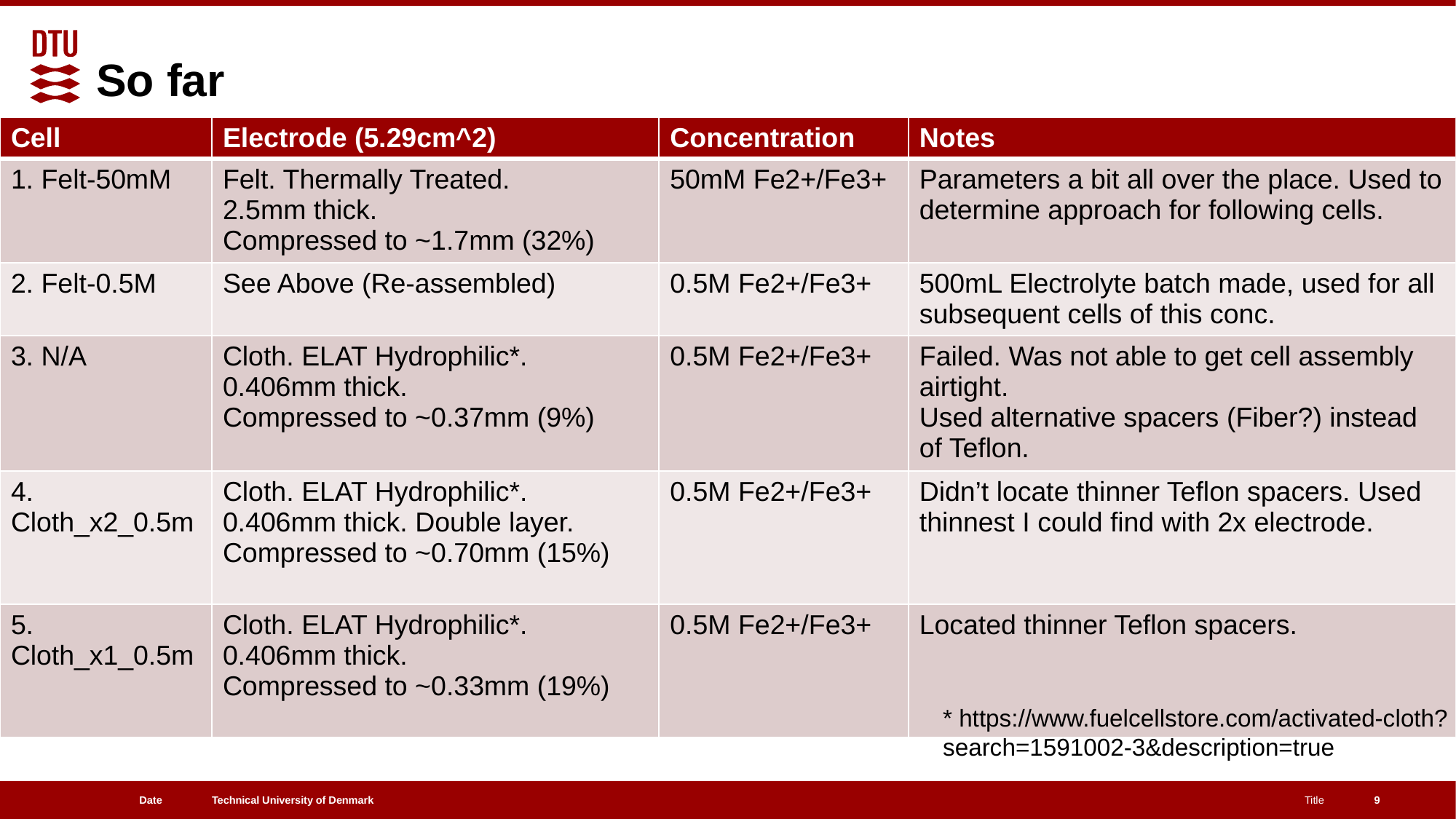

# So far
| Cell | Electrode (5.29cm^2) | Concentration | Notes |
| --- | --- | --- | --- |
| 1. Felt-50mM | Felt. Thermally Treated. 2.5mm thick. Compressed to ~1.7mm (32%) | 50mM Fe2+/Fe3+ | Parameters a bit all over the place. Used to determine approach for following cells. |
| 2. Felt-0.5M | See Above (Re-assembled) | 0.5M Fe2+/Fe3+ | 500mL Electrolyte batch made, used for all subsequent cells of this conc. |
| 3. N/A | Cloth. ELAT Hydrophilic\*. 0.406mm thick. Compressed to ~0.37mm (9%) | 0.5M Fe2+/Fe3+ | Failed. Was not able to get cell assembly airtight. Used alternative spacers (Fiber?) instead of Teflon. |
| 4. Cloth\_x2\_0.5m | Cloth. ELAT Hydrophilic\*. 0.406mm thick. Double layer. Compressed to ~0.70mm (15%) | 0.5M Fe2+/Fe3+ | Didn’t locate thinner Teflon spacers. Used thinnest I could find with 2x electrode. |
| 5. Cloth\_x1\_0.5m | Cloth. ELAT Hydrophilic\*. 0.406mm thick. Compressed to ~0.33mm (19%) | 0.5M Fe2+/Fe3+ | Located thinner Teflon spacers. |
* https://www.fuelcellstore.com/activated-cloth?search=1591002-3&description=true
Date
Title
9